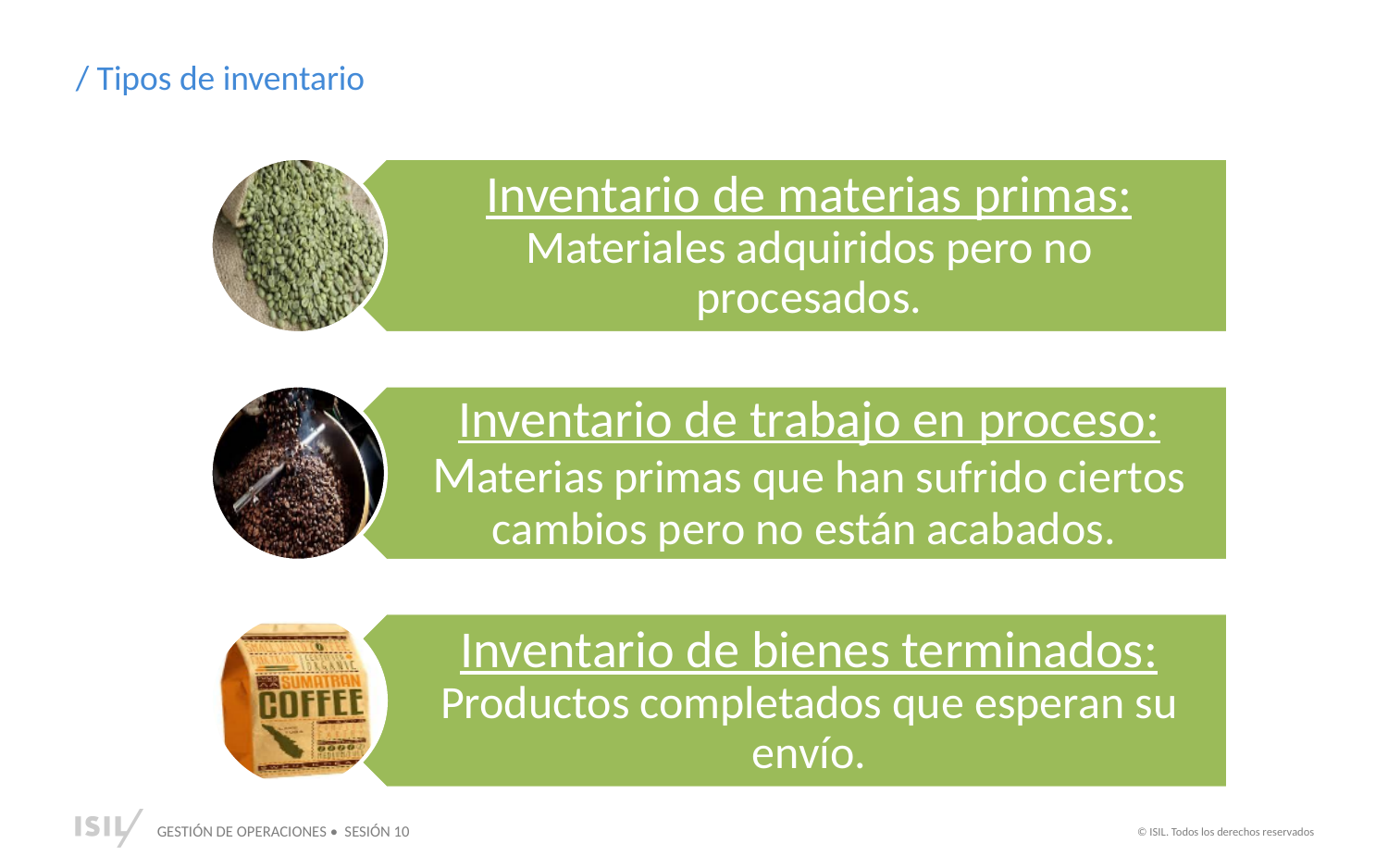

/ Tipos de inventario

Inventario de materias primas: Materiales adquiridos pero no procesados.

Inventario de trabajo en proceso: Materias primas que han sufrido ciertos cambios pero no están acabados.

Inventario de bienes terminados: Productos completados que esperan su envío.